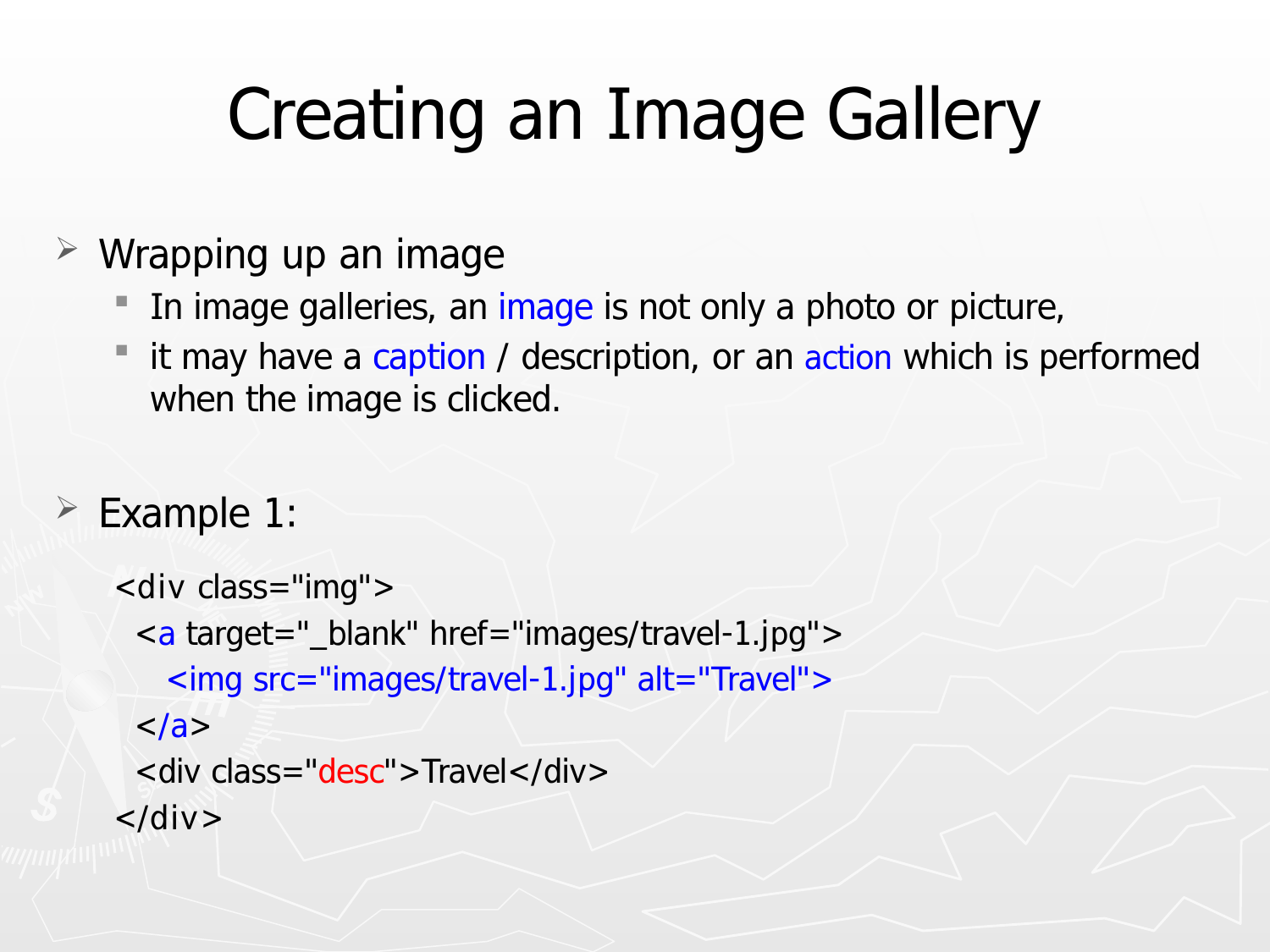

# Creating an Image Gallery
Wrapping up an image
In image galleries, an image is not only a photo or picture,
it may have a caption / description, or an action which is performed when the image is clicked.

Example 1:

<div class="img">
  <a target="_blank" href="images/travel-1.jpg">
     <img src="images/travel-1.jpg" alt="Travel">
  </a>
  <div class="desc">Travel</div>
</div>